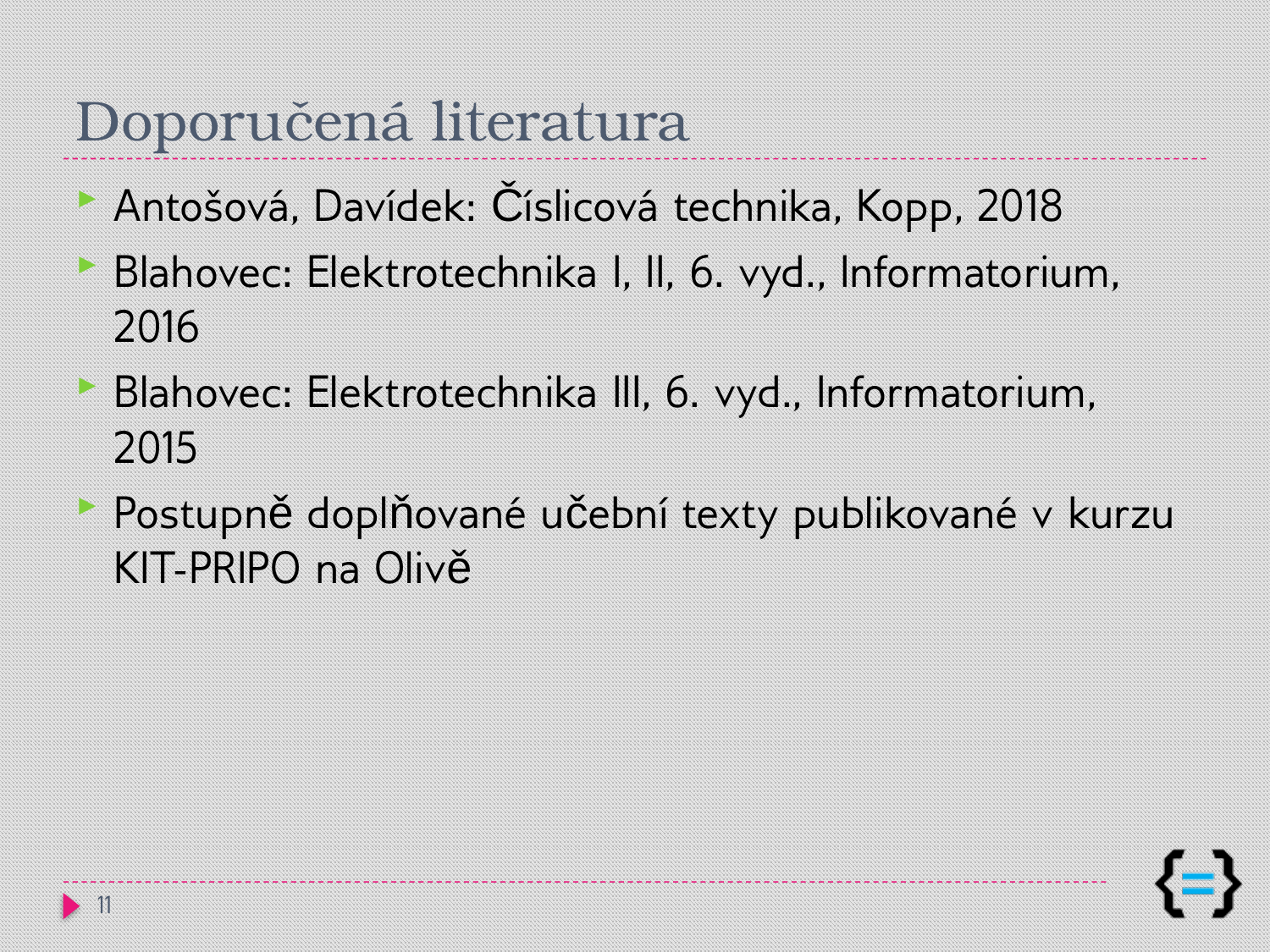

# Doporučená literatura
Antošová, Davídek: Číslicová technika, Kopp, 2018
Blahovec: Elektrotechnika I, II, 6. vyd., Informatorium, 2016
Blahovec: Elektrotechnika III, 6. vyd., Informatorium, 2015
Postupně doplňované učební texty publikované v kurzu KIT-PRIPO na Olivě

11